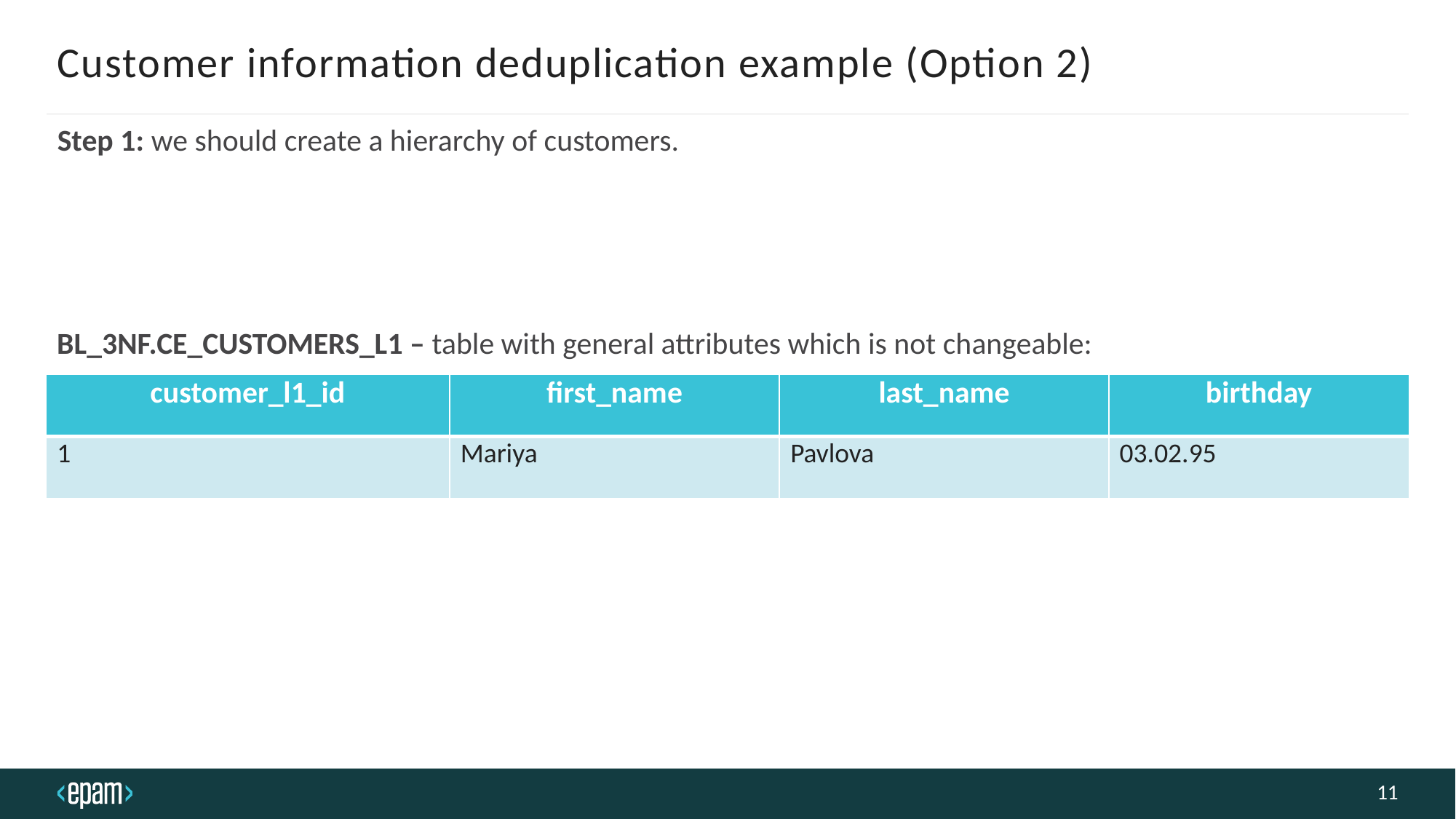

# Customer information deduplication example (Option 2)
Step 1: we should create a hierarchy of customers.
BL_3NF.CE_CUSTOMERS_L1 – table with general attributes which is not changeable:
| customer\_l1\_id | first\_name | last\_name | birthday |
| --- | --- | --- | --- |
| 1 | Mariya | Pavlova | 03.02.95 |
11